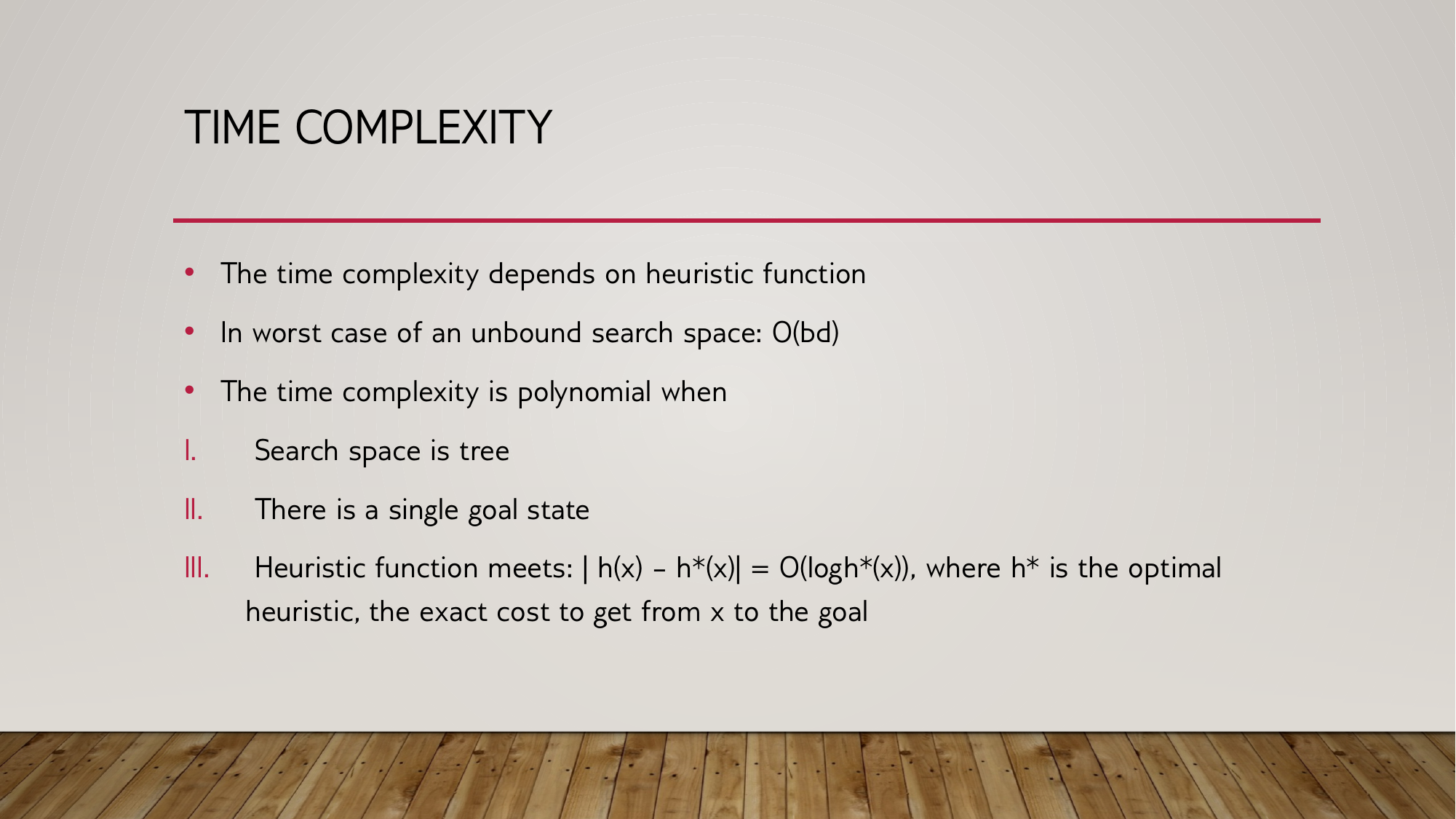

# Time Complexity
 The time complexity depends on heuristic function
 In worst case of an unbound search space: O(bd)
 The time complexity is polynomial when
 Search space is tree
 There is a single goal state
 Heuristic function meets: | h(x) – h*(x)| = O(logh*(x)), where h* is the optimal heuristic, the exact cost to get from x to the goal